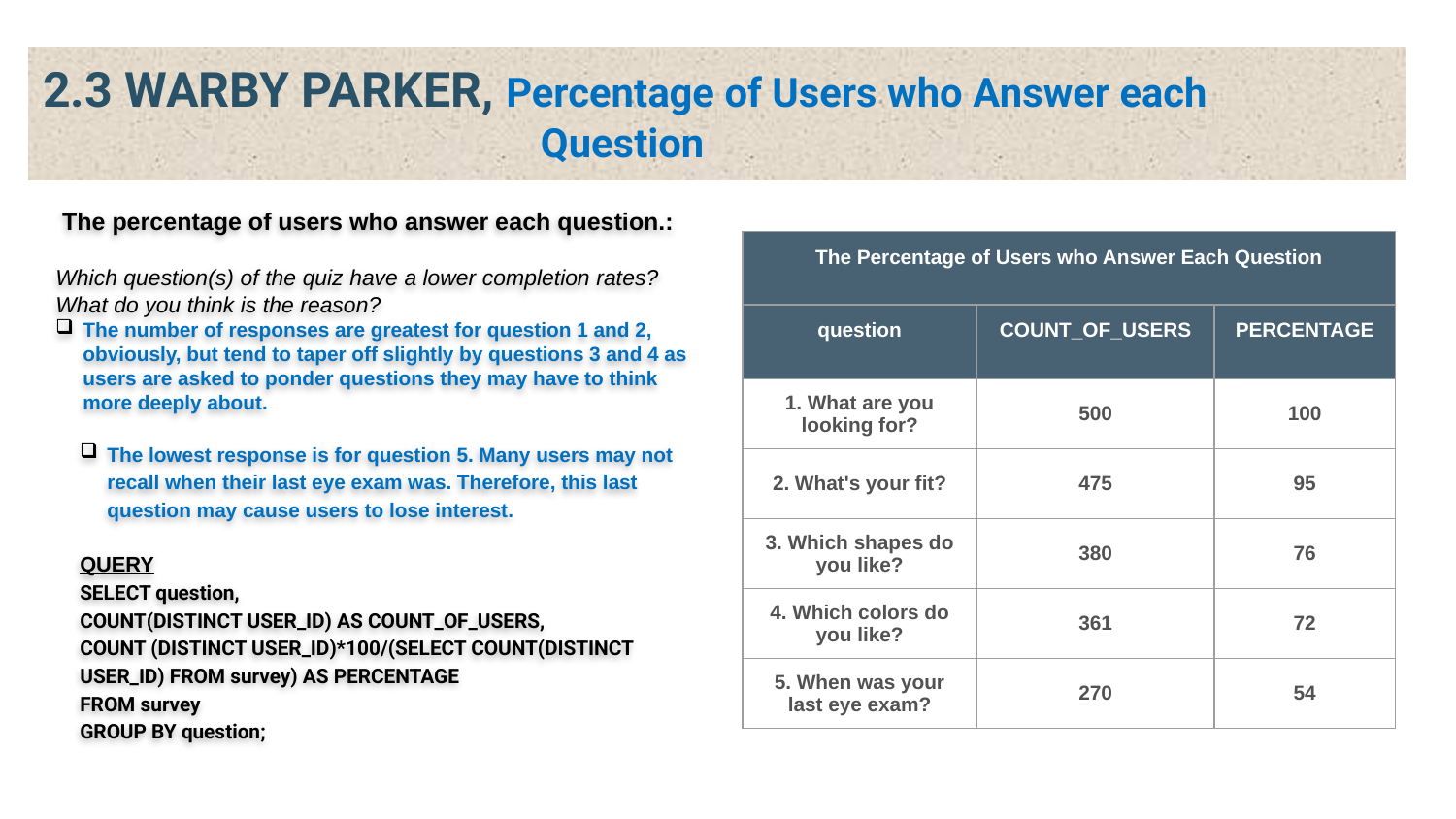

2.3 WARBY PARKER, Percentage of Users who Answer each               			      Question
 The percentage of users who answer each question.:

Which question(s) of the quiz have a lower completion rates?
What do you think is the reason?
The number of responses are greatest for question 1 and 2, obviously, but tend to taper off slightly by questions 3 and 4 as users are asked to ponder questions they may have to think more deeply about.

The lowest response is for question 5. Many users may not recall when their last eye exam was. Therefore, this last question may cause users to lose interest.

QUERY
SELECT question,
COUNT(DISTINCT USER_ID) AS COUNT_OF_USERS,
COUNT (DISTINCT USER_ID)*100/(SELECT COUNT(DISTINCT USER_ID) FROM survey) AS PERCENTAGE
FROM survey
GROUP BY question;
| The Percentage of Users who Answer Each Question |  |  |
| --- | --- | --- |
| question | COUNT\_OF\_USERS | PERCENTAGE |
| 1. What are you looking for? | 500 | 100 |
| 2. What's your fit? | 475 | 95 |
| 3. Which shapes do you like? | 380 | 76 |
| 4. Which colors do you like? | 361 | 72 |
| 5. When was your last eye exam? | 270 | 54 |